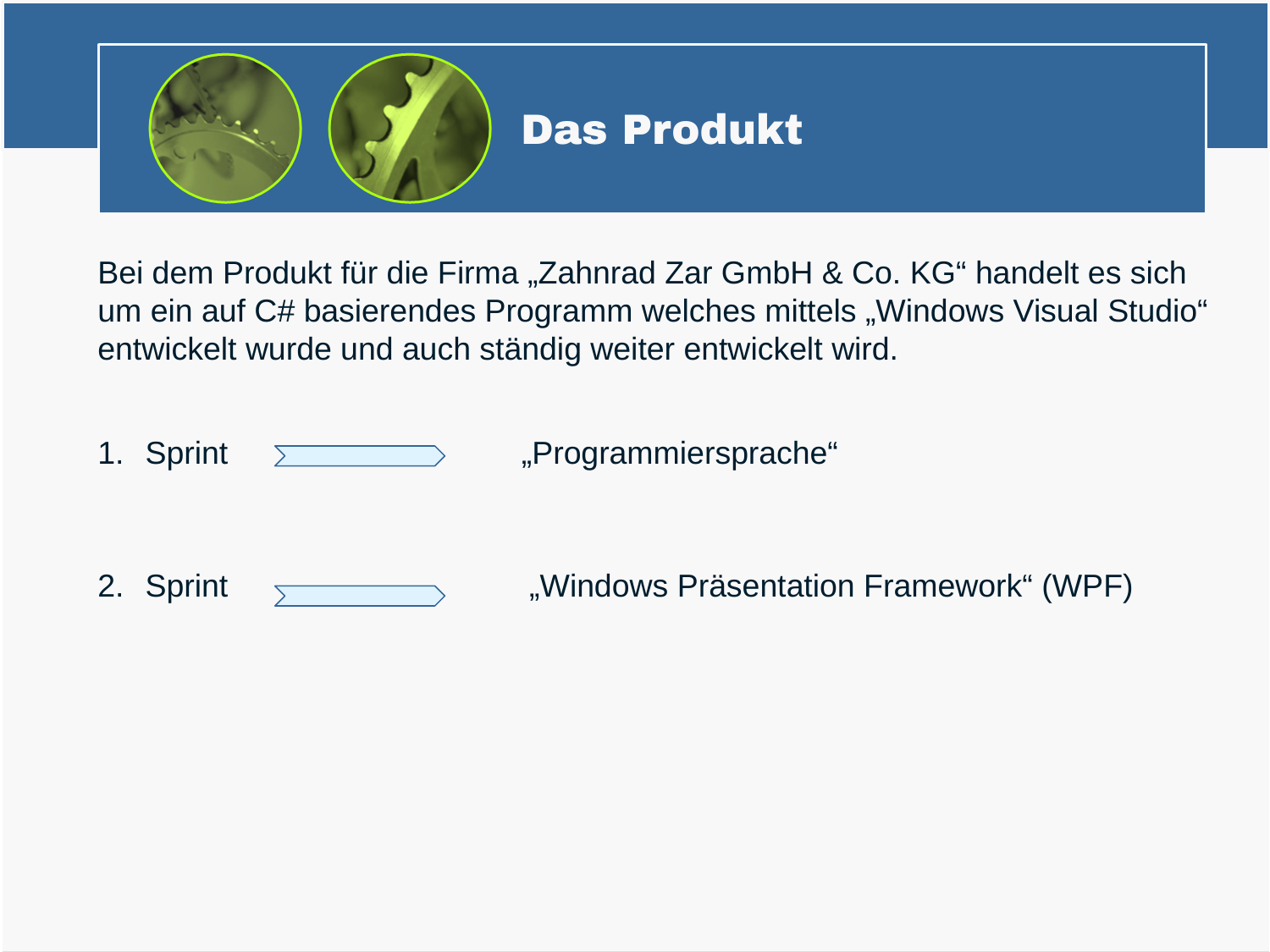

# Das Produkt
Bei dem Produkt für die Firma „Zahnrad Zar GmbH & Co. KG“ handelt es sich um ein auf C# basierendes Programm welches mittels „Windows Visual Studio“ entwickelt wurde und auch ständig weiter entwickelt wird.

Sprint                                 „Programmiersprache“

Sprint                                  „Windows Präsentation Framework“ (WPF)